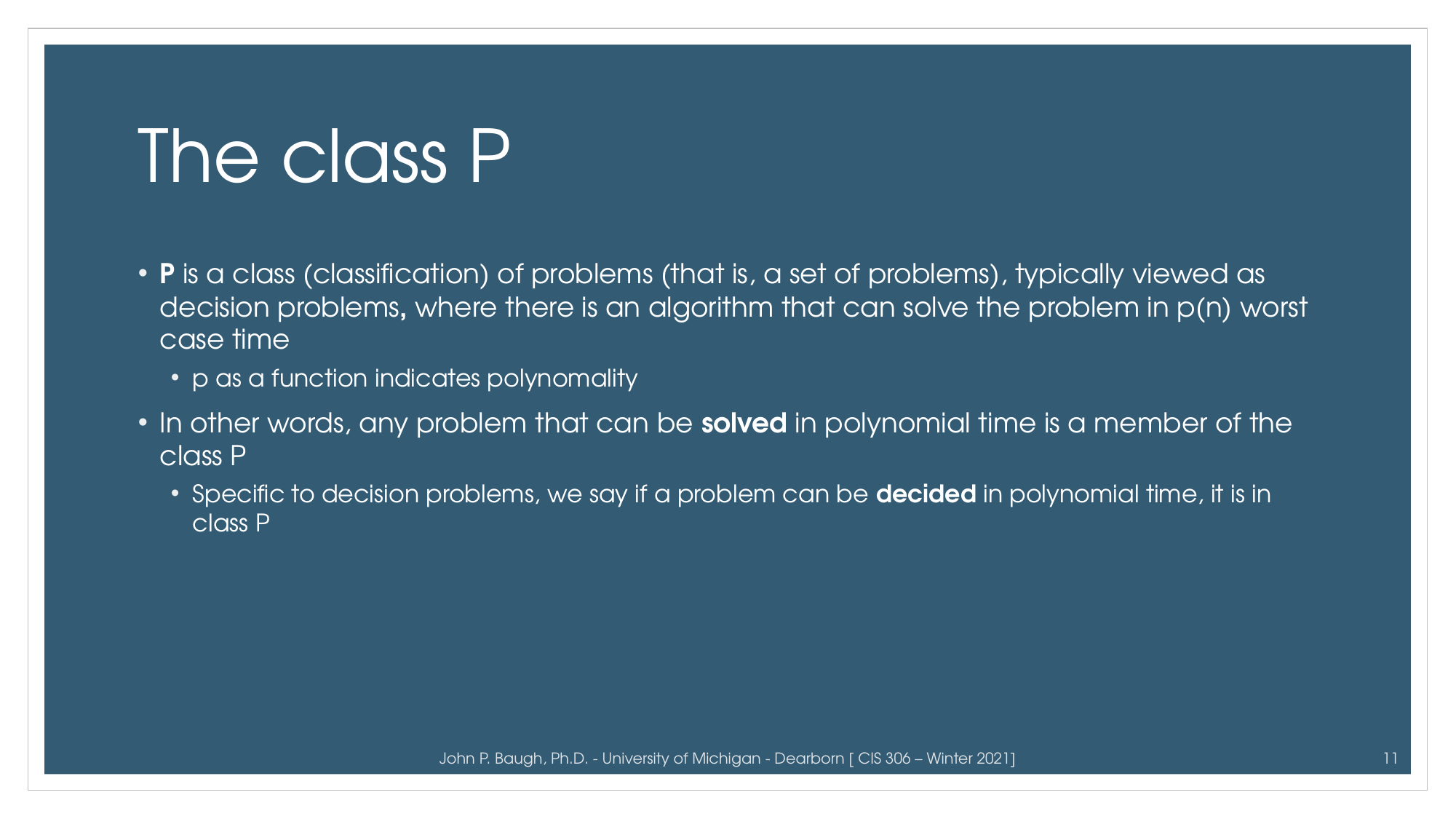

# The class P
P is a class (classification) of problems (that is, a set of problems), typically viewed as decision problems, where there is an algorithm that can solve the problem in p(n) worst case time
p as a function indicates polynomality
In other words, any problem that can be solved in polynomial time is a member of the class P
Specific to decision problems, we say if a problem can be decided in polynomial time, it is in class P
John P. Baugh, Ph.D. - University of Michigan - Dearborn [ CIS 306 – Winter 2021]
11